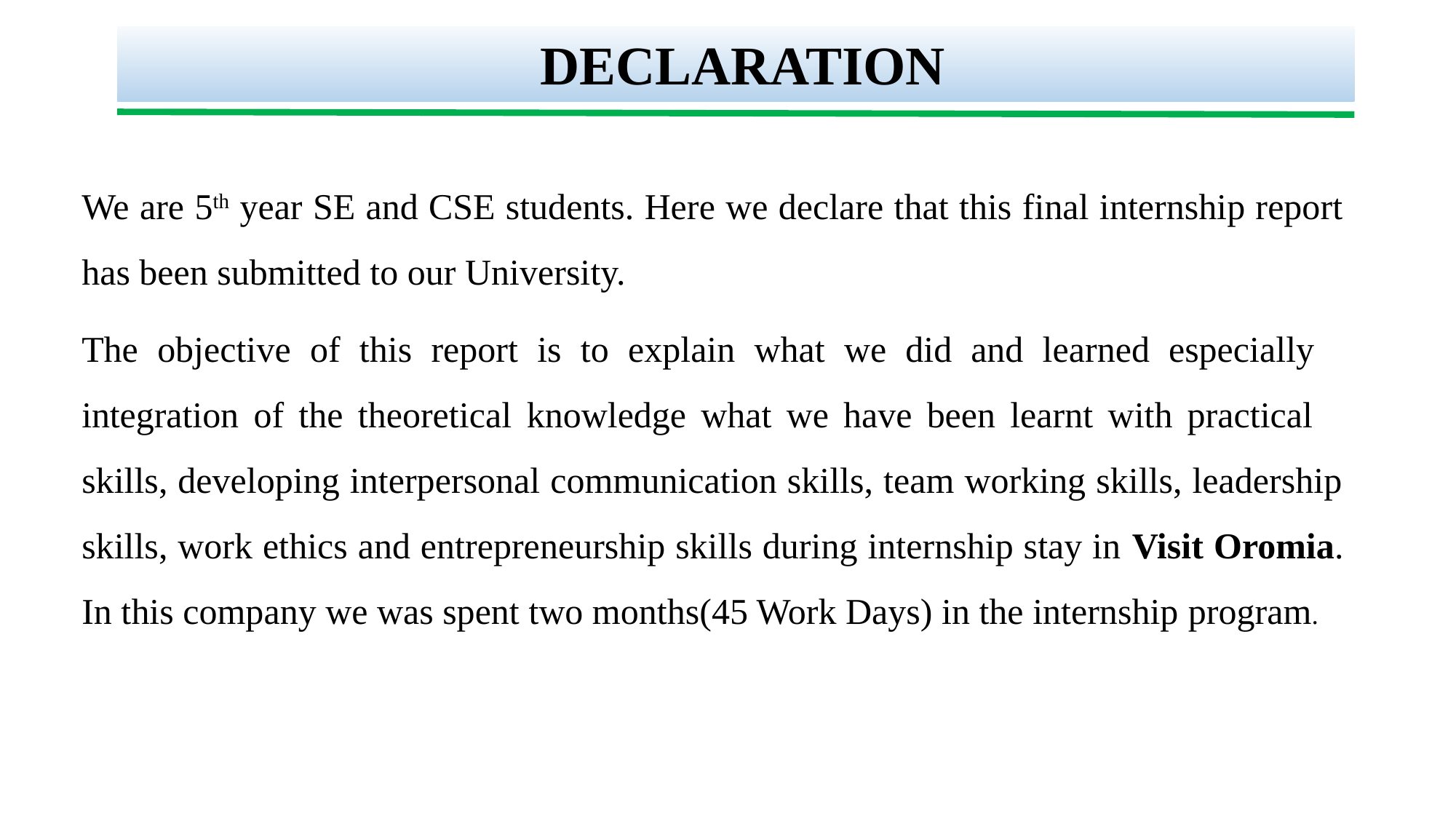

DECLARATION
We are 5th year SE and CSE students. Here we declare that this final internship report has been submitted to our University.
The objective of this report is to explain what we did and learned especially   integration of the theoretical knowledge what we have been learnt with practical    skills, developing interpersonal communication skills, team working skills, leadership skills, work ethics and entrepreneurship skills during internship stay in Visit Oromia. In this company we was spent two months(45 Work Days) in the internship program.